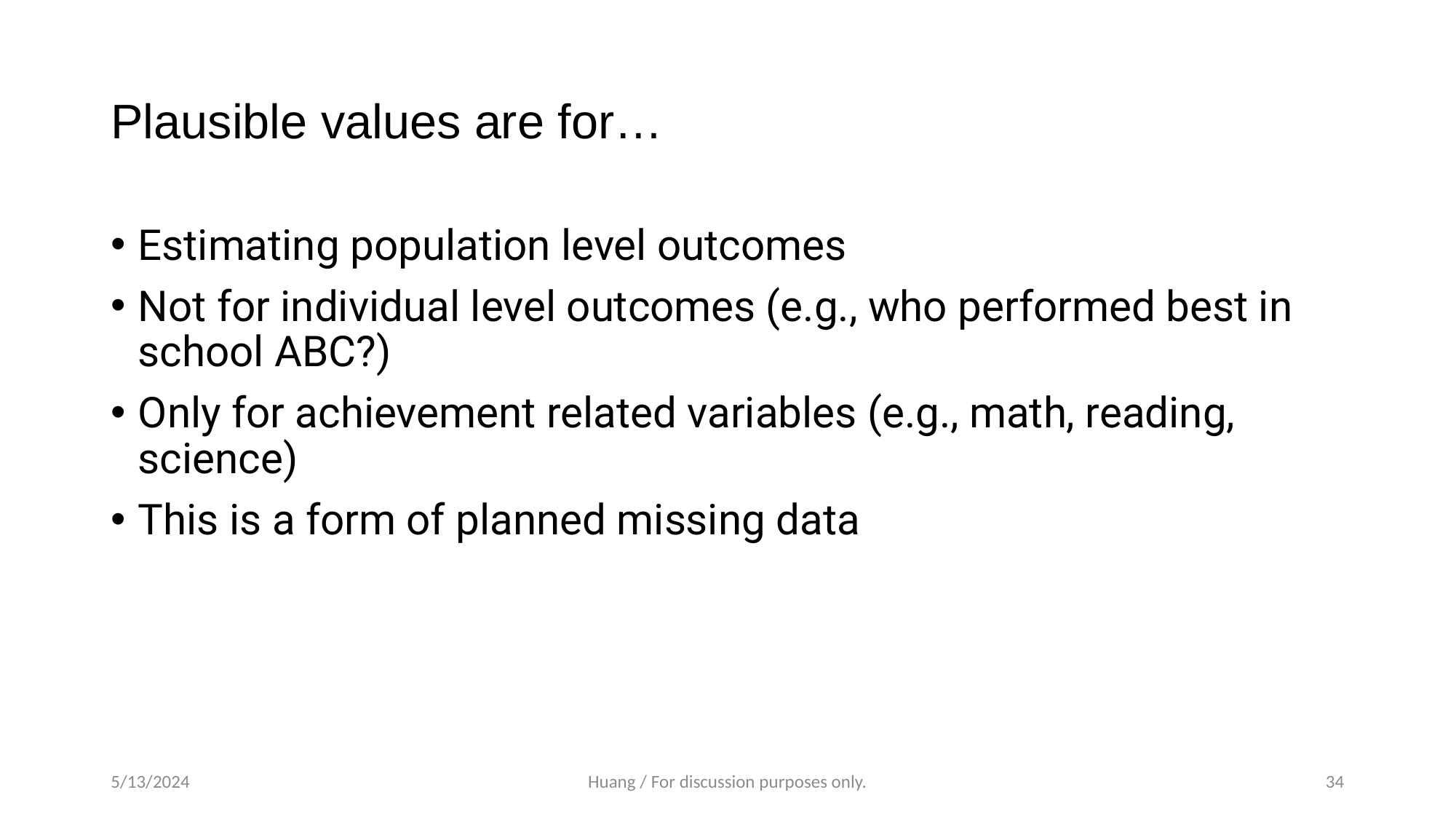

# Plausible values are for…
Estimating population level outcomes
Not for individual level outcomes (e.g., who performed best in school ABC?)
Only for achievement related variables (e.g., math, reading, science)
This is a form of planned missing data
5/13/2024
Huang / For discussion purposes only.
34